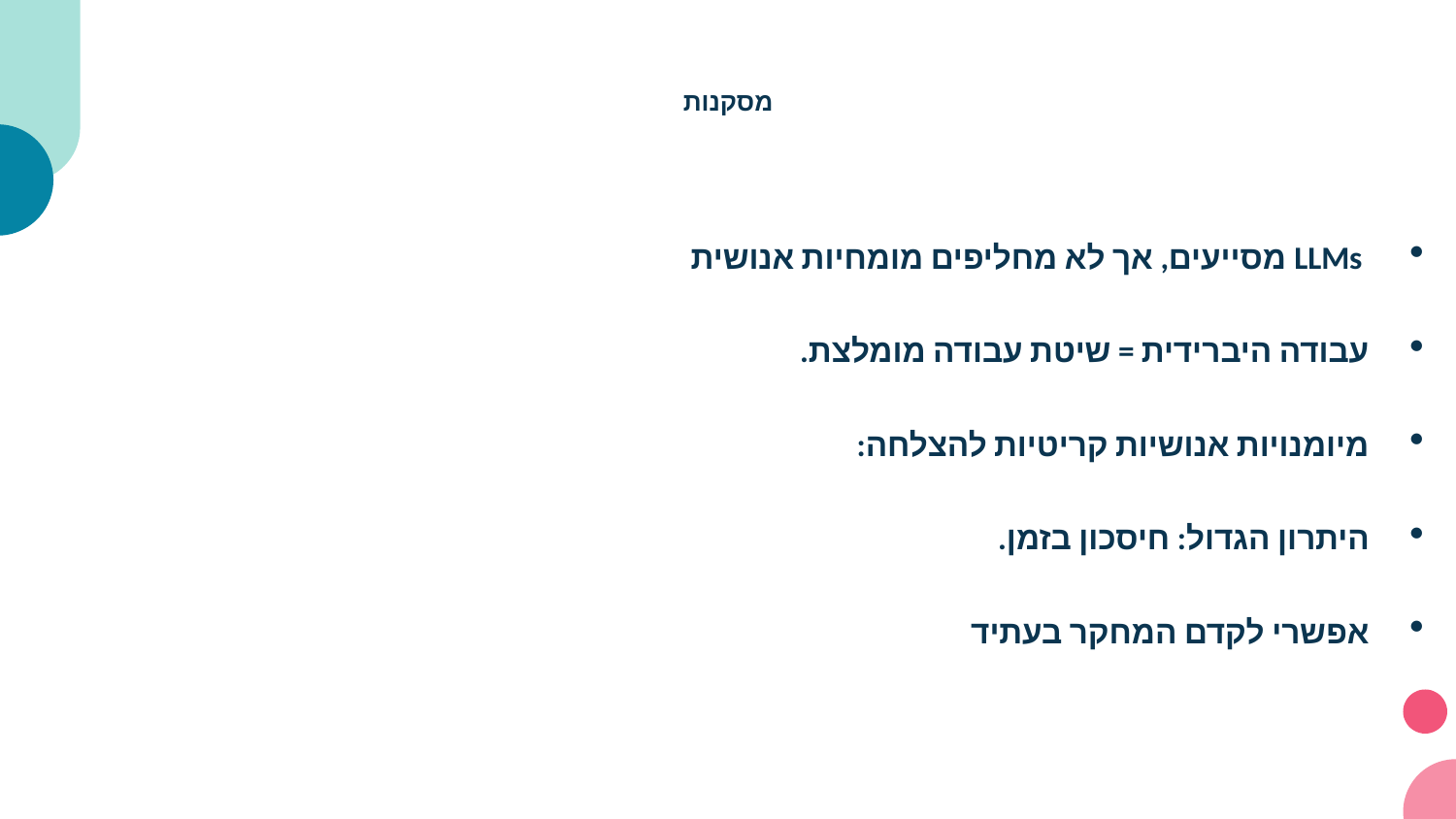

# מסקנות
 LLMs מסייעים, אך לא מחליפים מומחיות אנושית
עבודה היברידית = שיטת עבודה מומלצת.
מיומנויות אנושיות קריטיות להצלחה:
היתרון הגדול: חיסכון בזמן.
אפשרי לקדם המחקר בעתיד